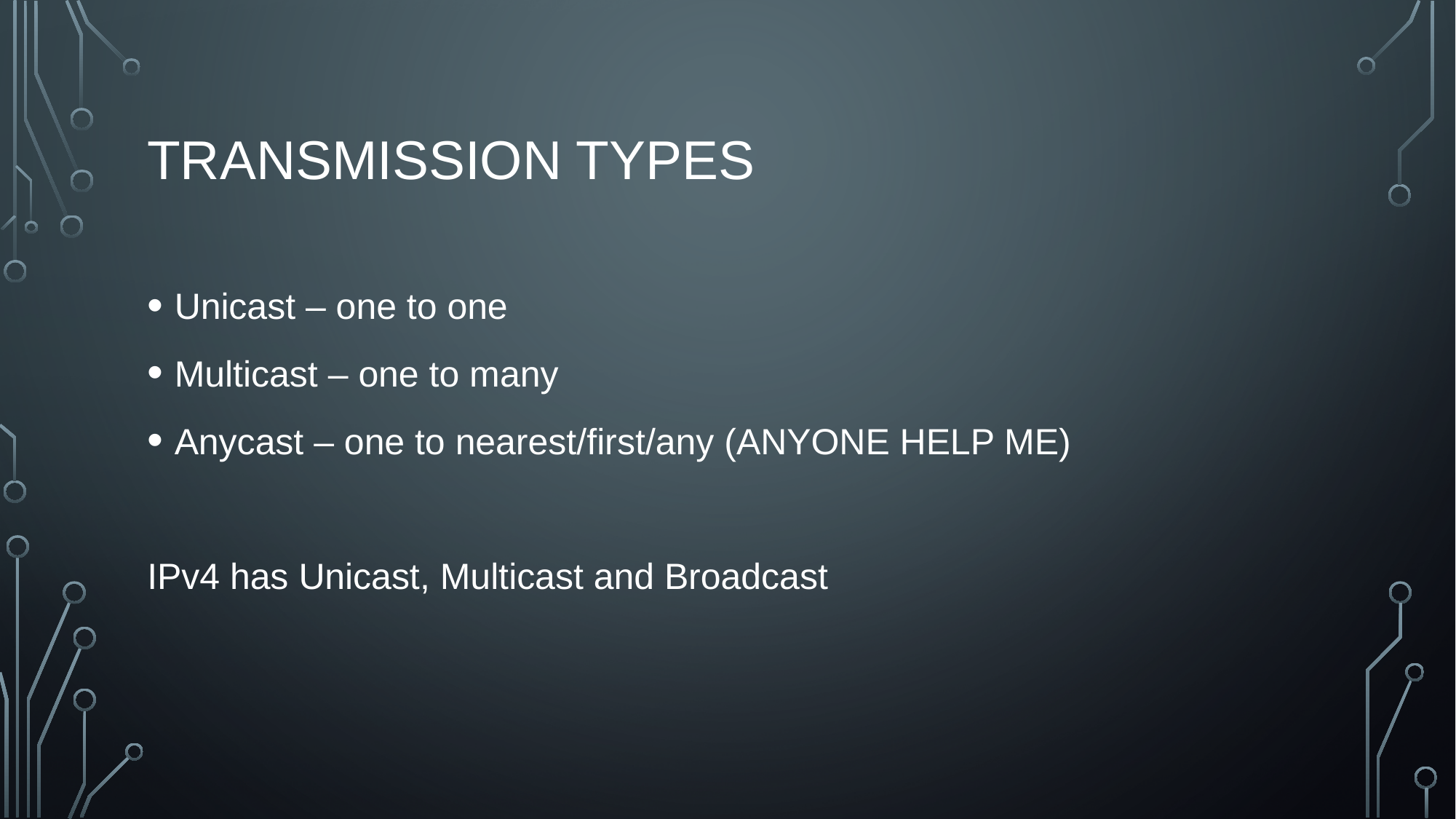

# Transmission types
Unicast – one to one
Multicast – one to many
Anycast – one to nearest/first/any (ANYONE HELP ME)

IPv4 has Unicast, Multicast and Broadcast